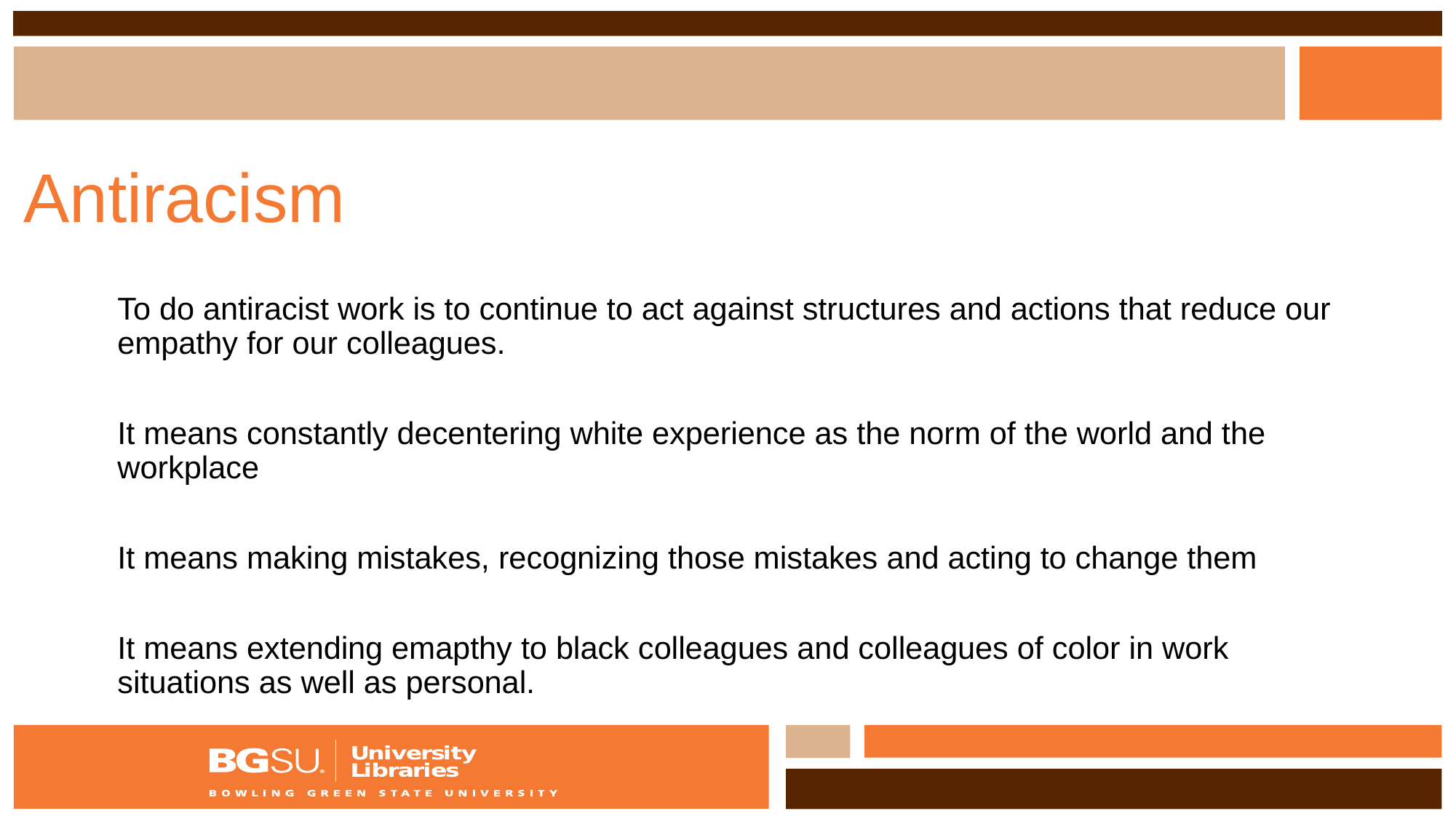

# Antiracism
To do antiracist work is to continue to act against structures and actions that reduce our empathy for our colleagues.

It means constantly decentering white experience as the norm of the world and the workplace

It means making mistakes, recognizing those mistakes and acting to change them

It means extending emapthy to black colleagues and colleagues of color in work situations as well as personal.